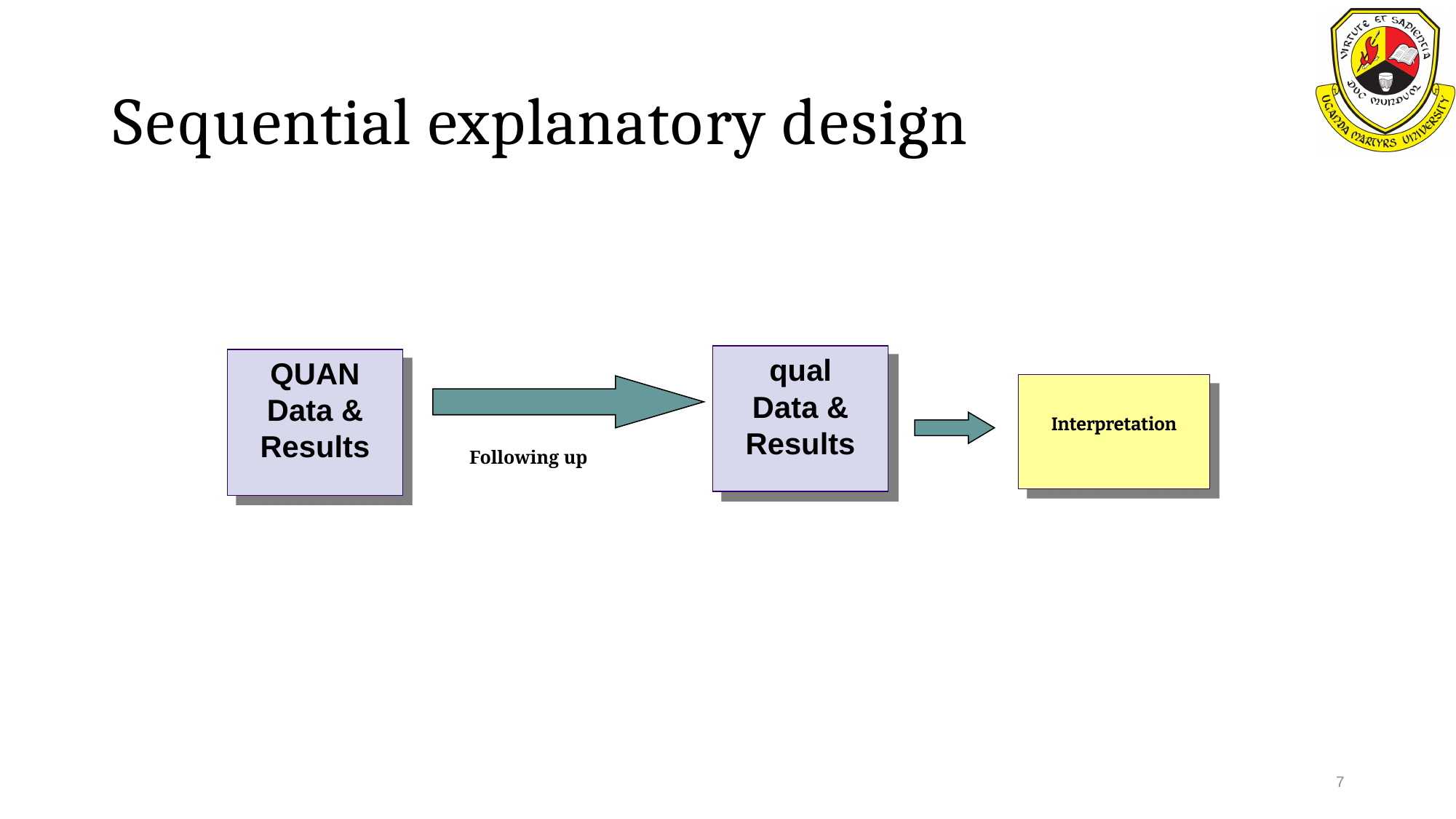

# Sequential explanatory design
qual
Data & Results
QUAN
Data & Results
Interpretation

Following up
7